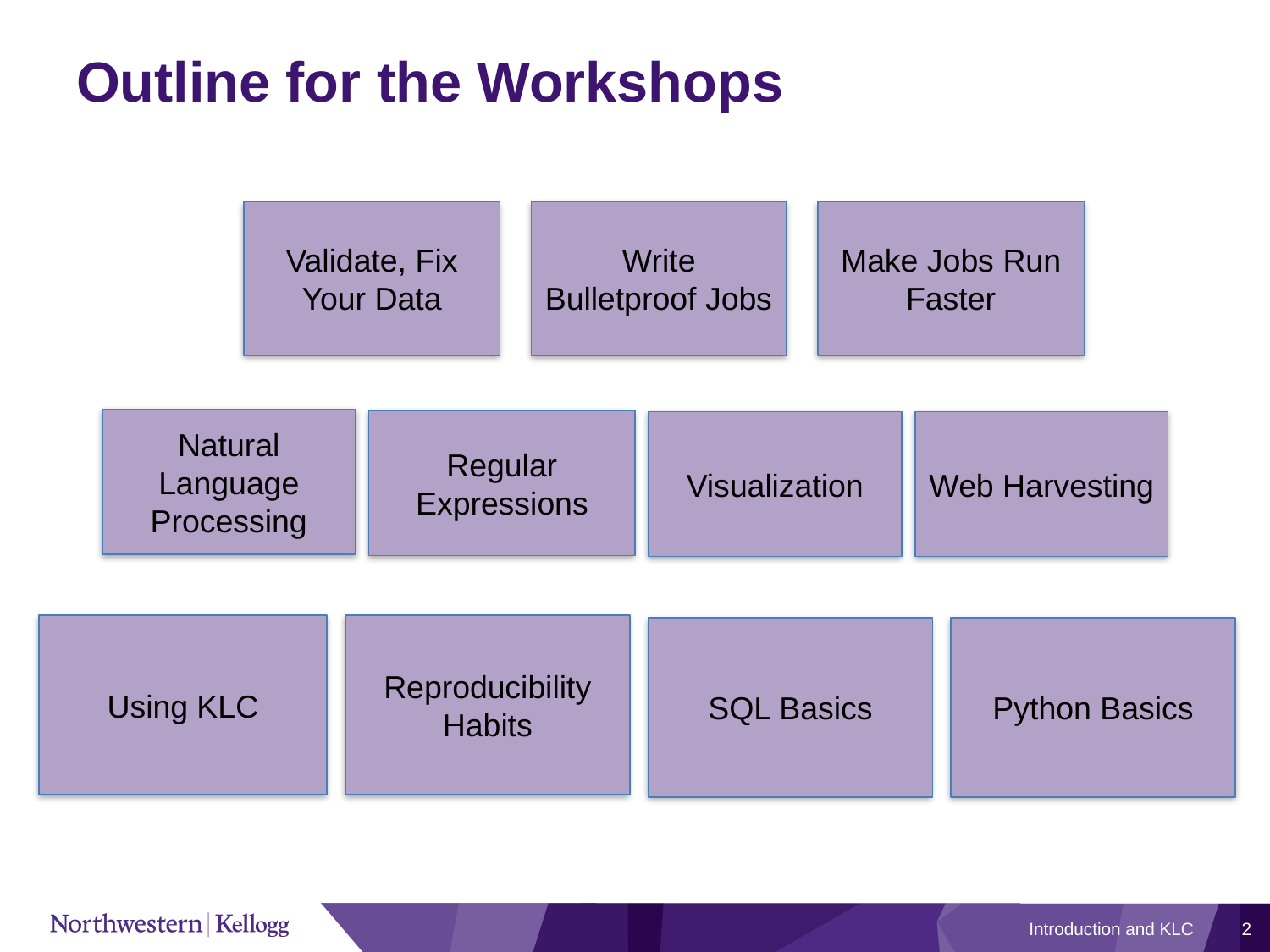

# Outline for the Workshops
Write Bulletproof Jobs
Validate, Fix Your Data
Make Jobs Run Faster
Natural Language Processing
Regular Expressions
Visualization
Web Harvesting
Using KLC
Reproducibility Habits
SQL Basics
Python Basics
Introduction and KLC
2